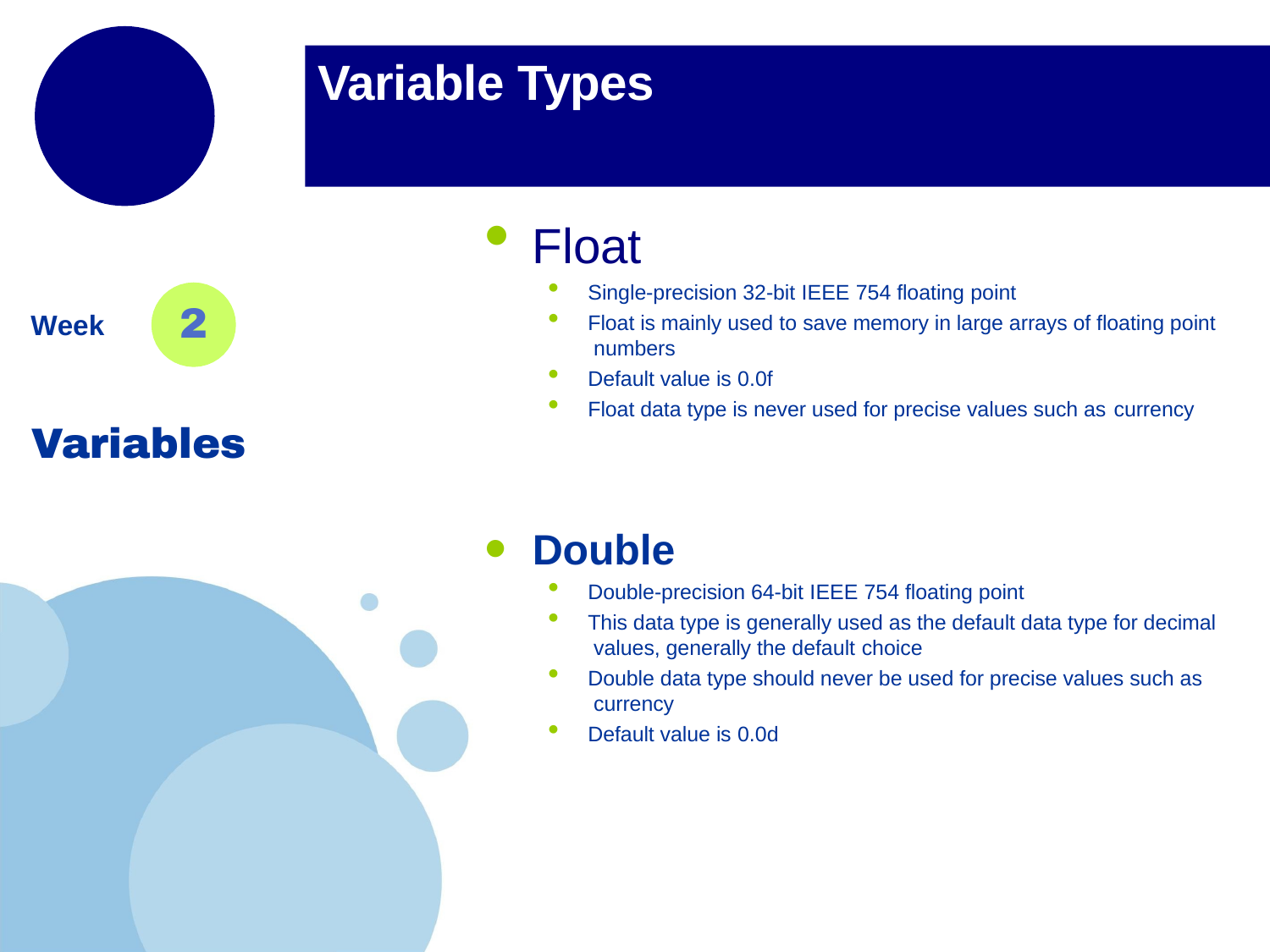

# Variable Types
Float
Single-precision 32-bit IEEE 754 floating point

2
Week
Float is mainly used to save memory in large arrays of floating point  numbers
Default value is 0.0f
Float data type is never used for precise values such as currency
Variables
Double
Double-precision 64-bit IEEE 754 floating point
This data type is generally used as the default data type for decimal  values, generally the default choice
Double data type should never be used for precise values such as  currency
Default value is 0.0d